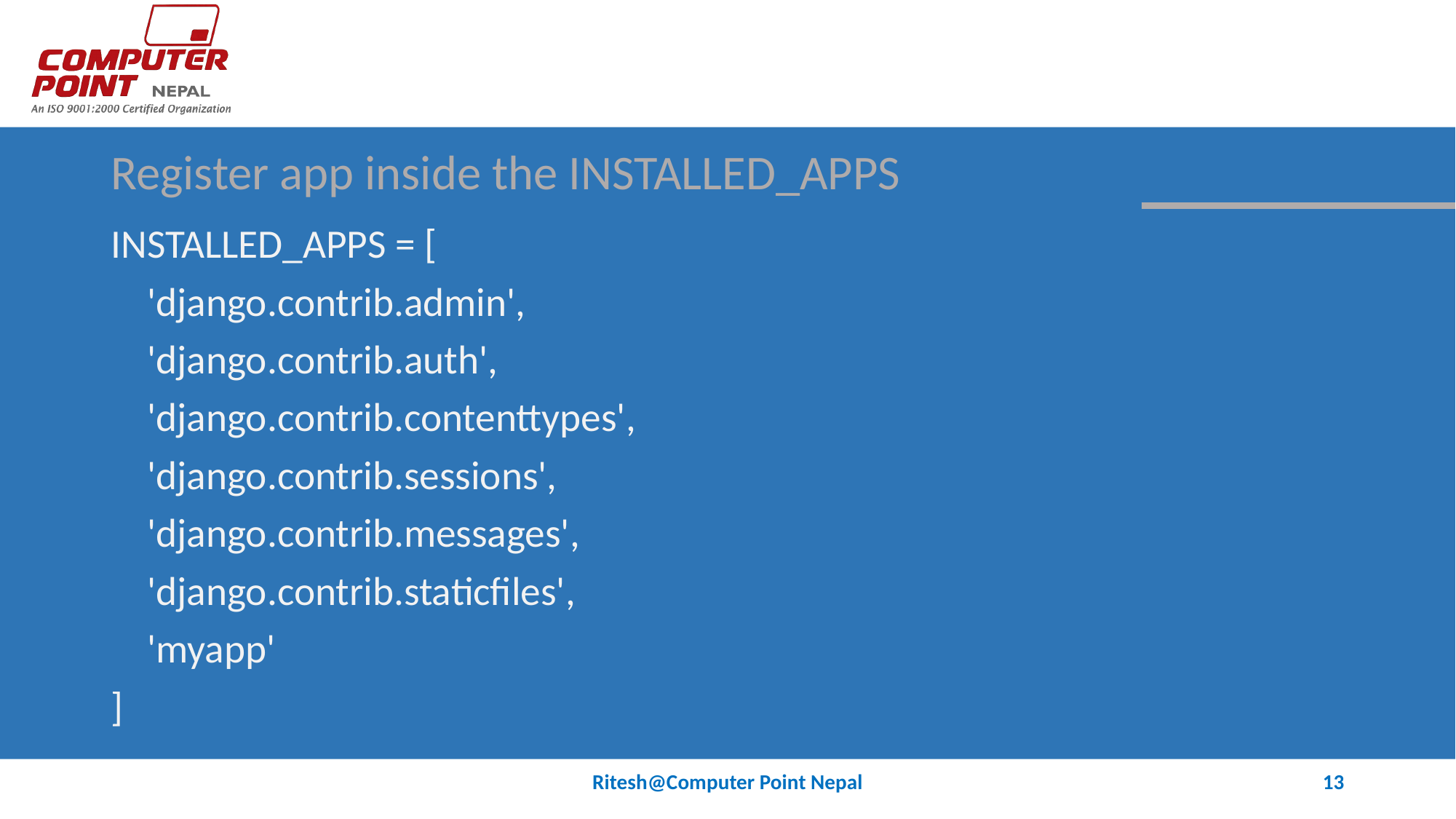

# Register app inside the INSTALLED_APPS
INSTALLED_APPS = [
    'django.contrib.admin',
    'django.contrib.auth',
    'django.contrib.contenttypes',
    'django.contrib.sessions',
    'django.contrib.messages',
    'django.contrib.staticfiles',
    'myapp'
]

Ritesh@Computer Point Nepal

13